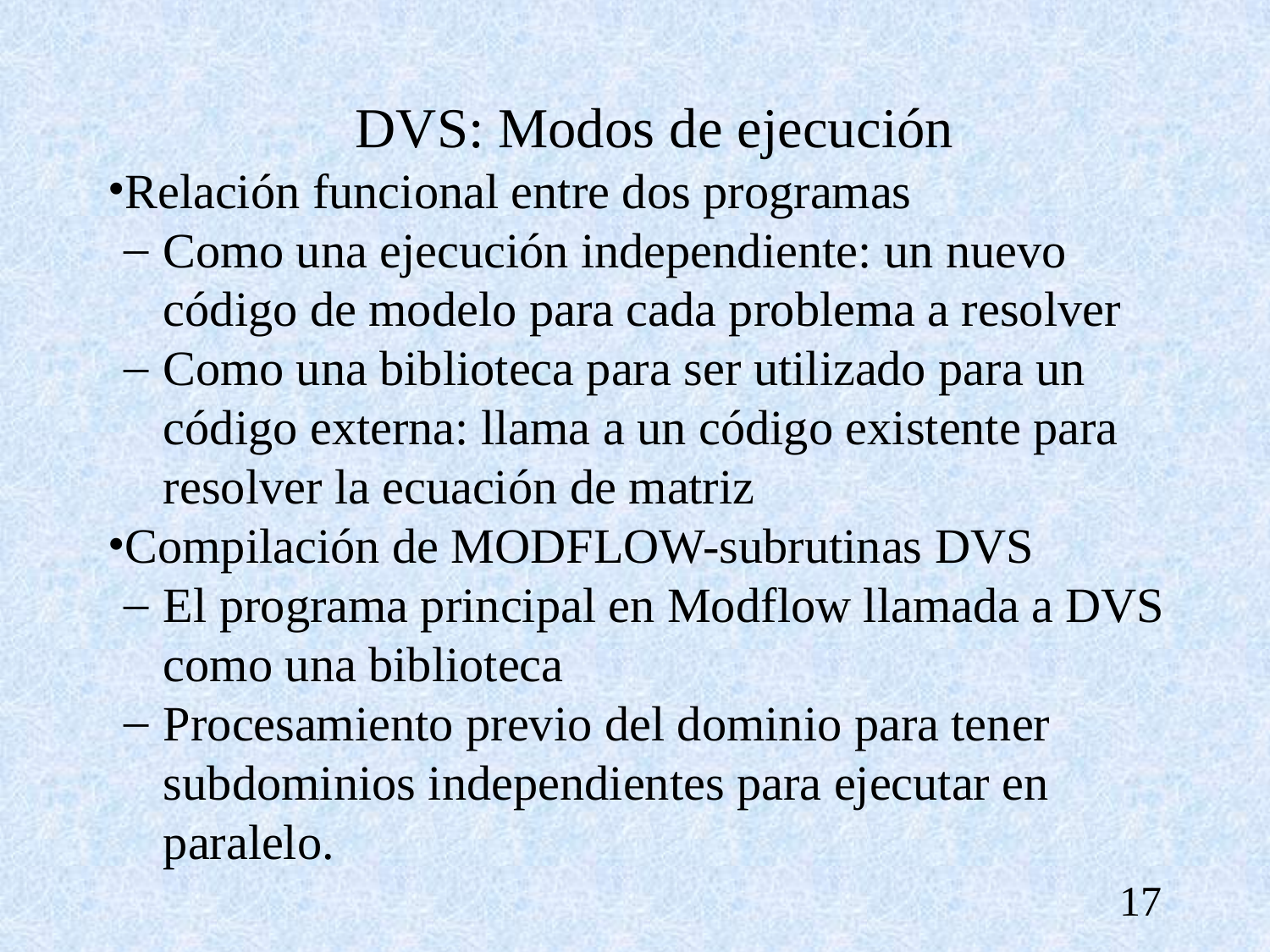

# DVS: Modos de ejecución
Relación funcional entre dos programas
Como una ejecución independiente: un nuevo código de modelo para cada problema a resolver
Como una biblioteca para ser utilizado para un código externa: llama a un código existente para resolver la ecuación de matriz
Compilación de MODFLOW-subrutinas DVS
El programa principal en Modflow llamada a DVS como una biblioteca
Procesamiento previo del dominio para tener subdominios independientes para ejecutar en paralelo.

17